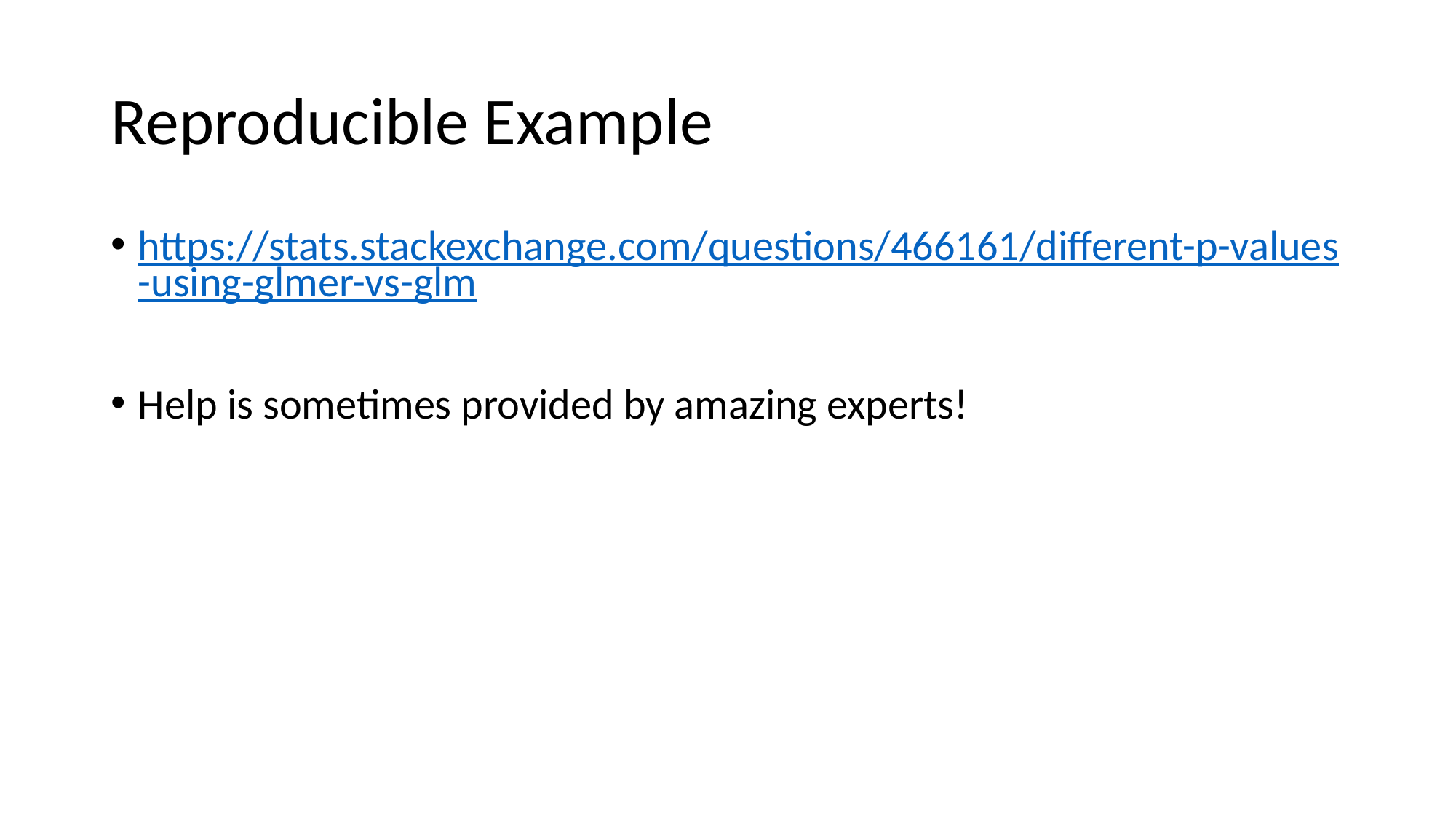

# Reproducible Example
https://stats.stackexchange.com/questions/466161/different-p-values-using-glmer-vs-glm

Help is sometimes provided by amazing experts!